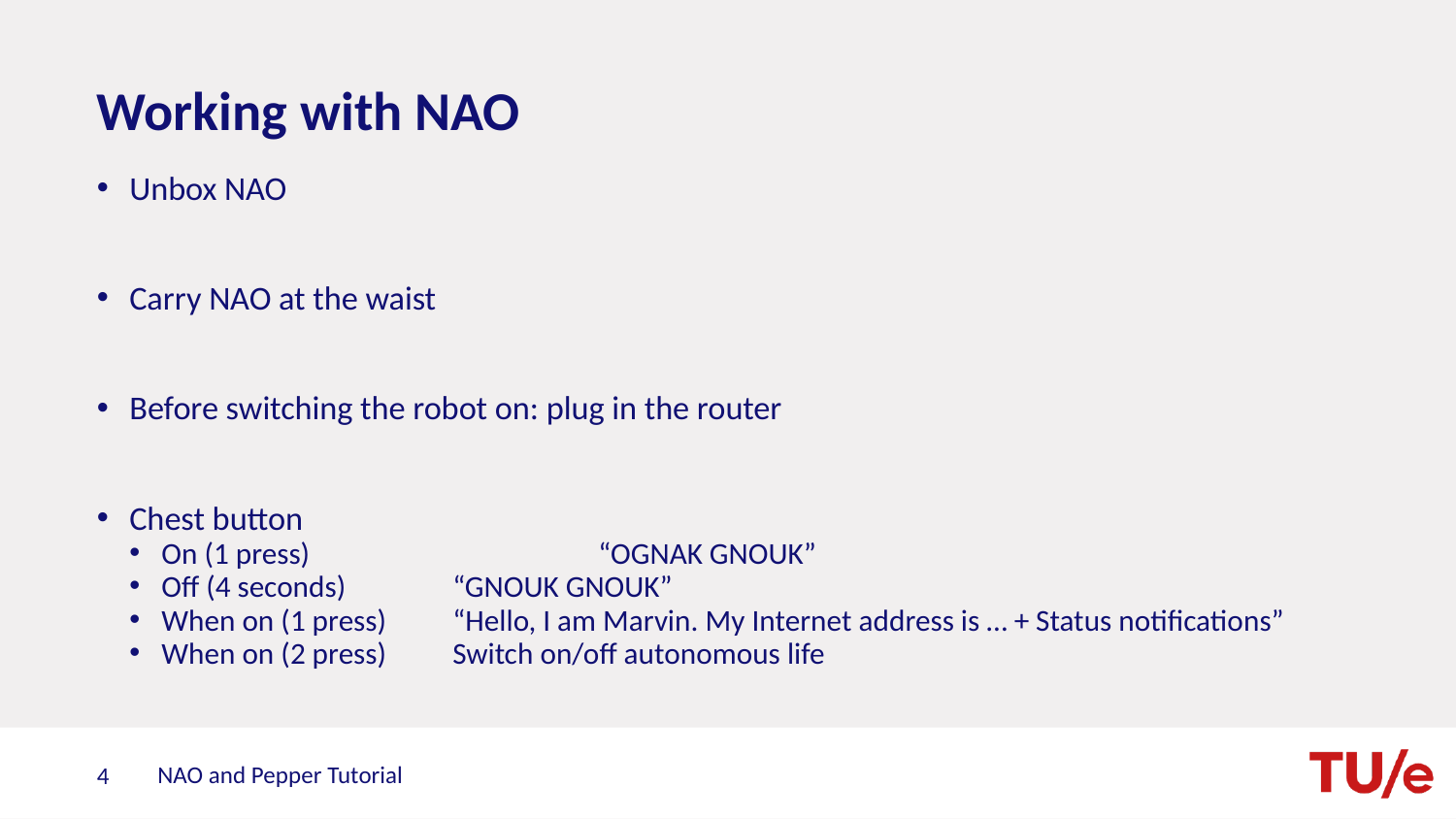

# Working with NAO
Unbox NAO

Carry NAO at the waist

Before switching the robot on: plug in the router

Chest button
On (1 press)		“OGNAK GNOUK”
Off (4 seconds) 	“GNOUK GNOUK”
When on (1 press)	“Hello, I am Marvin. My Internet address is … + Status notifications”
When on (2 press)	Switch on/off autonomous life

NAO and Pepper Tutorial
4